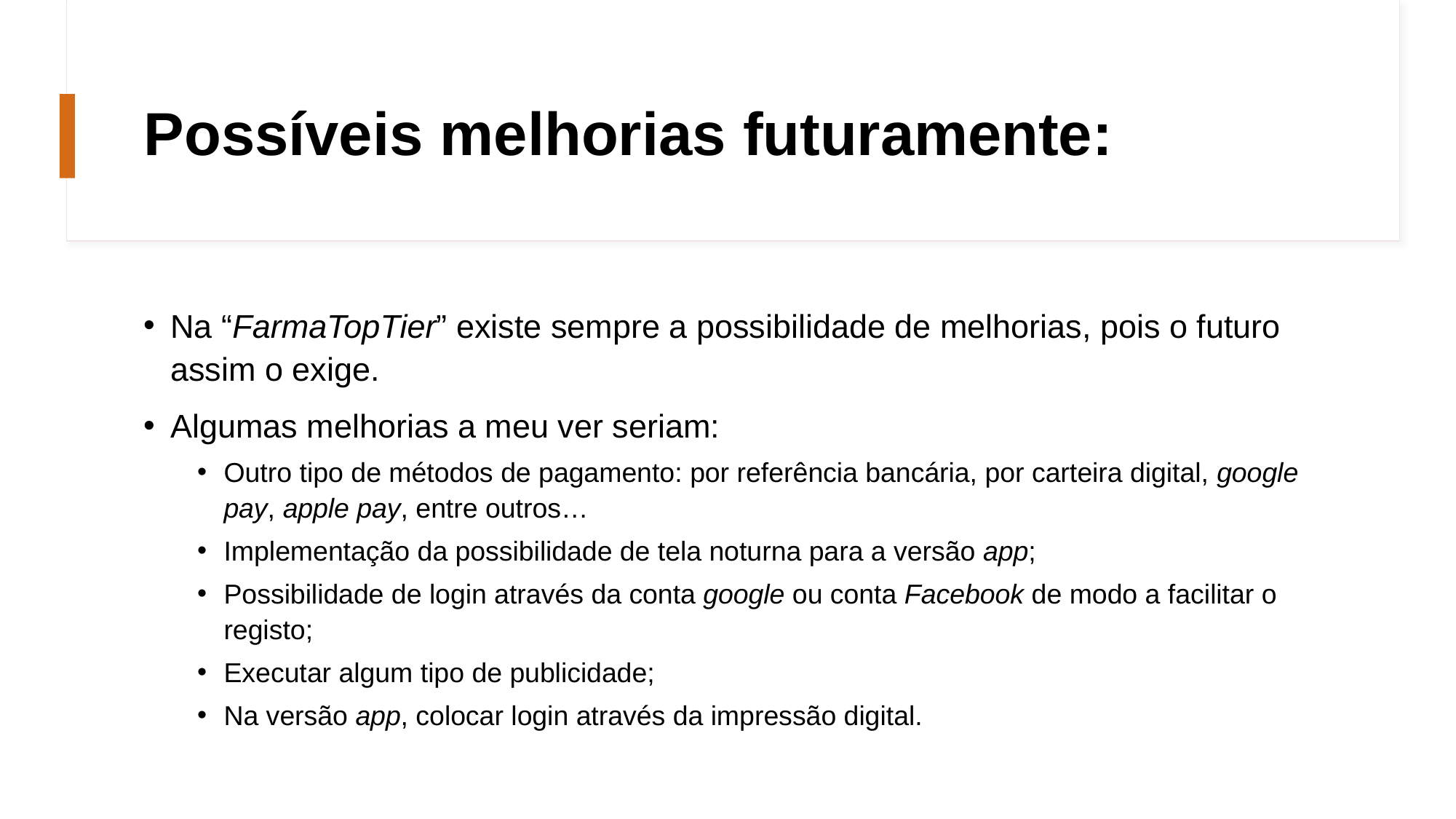

# Possíveis melhorias futuramente:
Na “FarmaTopTier” existe sempre a possibilidade de melhorias, pois o futuro assim o exige.
Algumas melhorias a meu ver seriam:
Outro tipo de métodos de pagamento: por referência bancária, por carteira digital, google pay, apple pay, entre outros…
Implementação da possibilidade de tela noturna para a versão app;
Possibilidade de login através da conta google ou conta Facebook de modo a facilitar o registo;
Executar algum tipo de publicidade;
Na versão app, colocar login através da impressão digital.